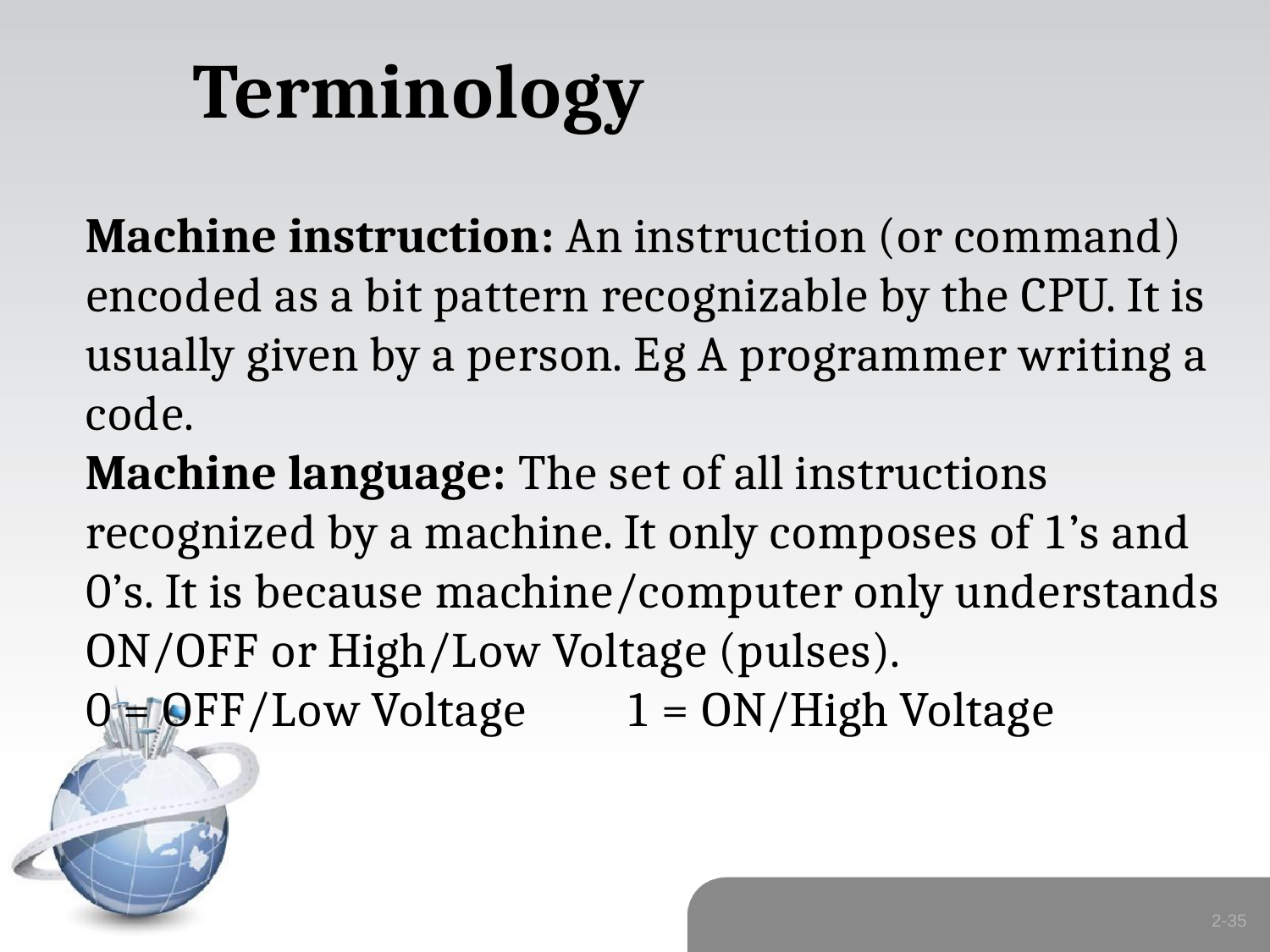

# Terminology
Machine instruction: An instruction (or command) encoded as a bit pattern recognizable by the CPU. It is usually given by a person. Eg A programmer writing a code.
Machine language: The set of all instructions recognized by a machine. It only composes of 1’s and 0’s. It is because machine/computer only understands ON/OFF or High/Low Voltage (pulses).
0 = OFF/Low Voltage         1 = ON/High Voltage
2-35